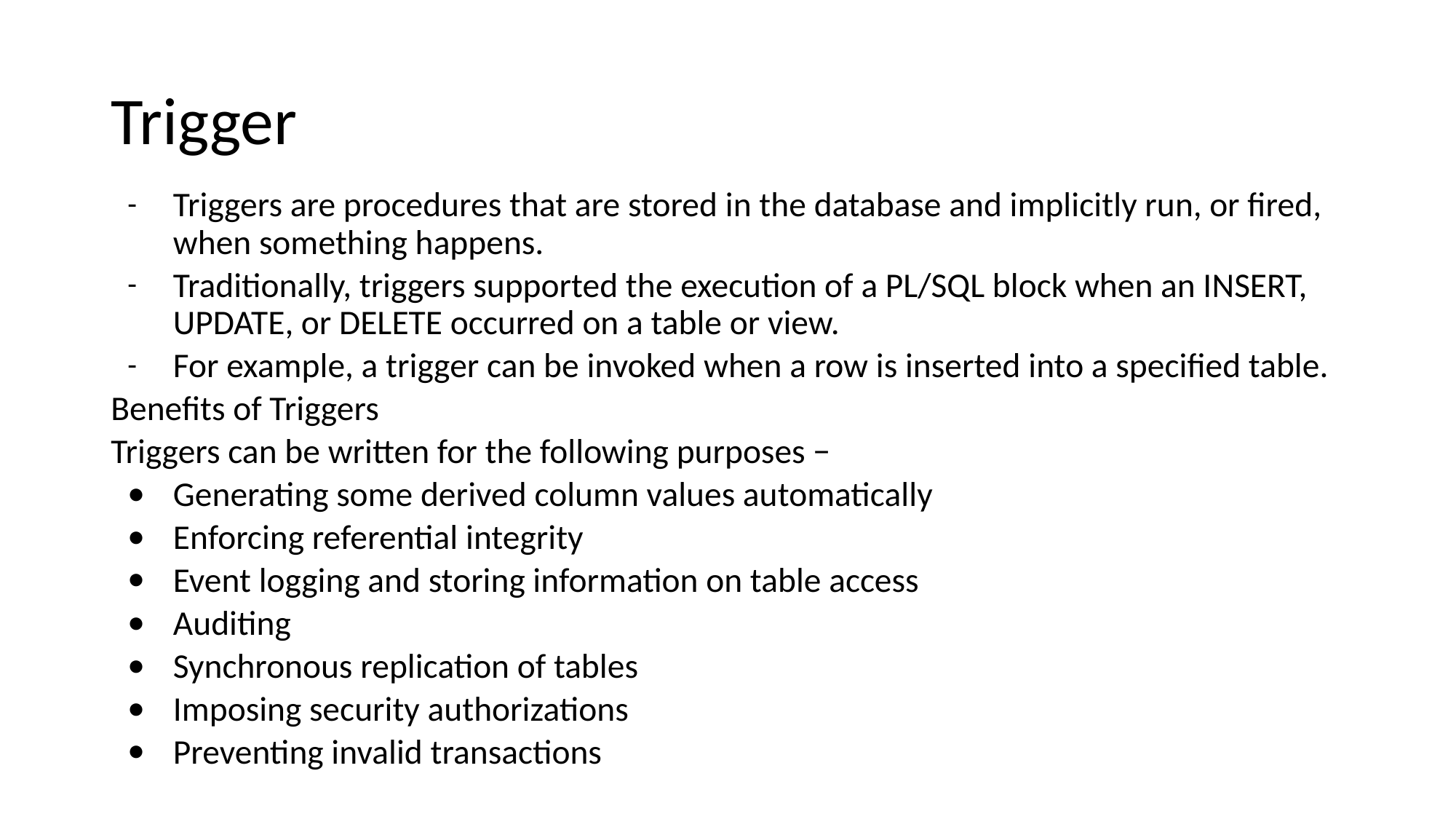

# Trigger
Triggers are procedures that are stored in the database and implicitly run, or fired, when something happens.
Traditionally, triggers supported the execution of a PL/SQL block when an INSERT, UPDATE, or DELETE occurred on a table or view.
For example, a trigger can be invoked when a row is inserted into a specified table.
Benefits of Triggers
Triggers can be written for the following purposes −
Generating some derived column values automatically
Enforcing referential integrity
Event logging and storing information on table access
Auditing
Synchronous replication of tables
Imposing security authorizations
Preventing invalid transactions